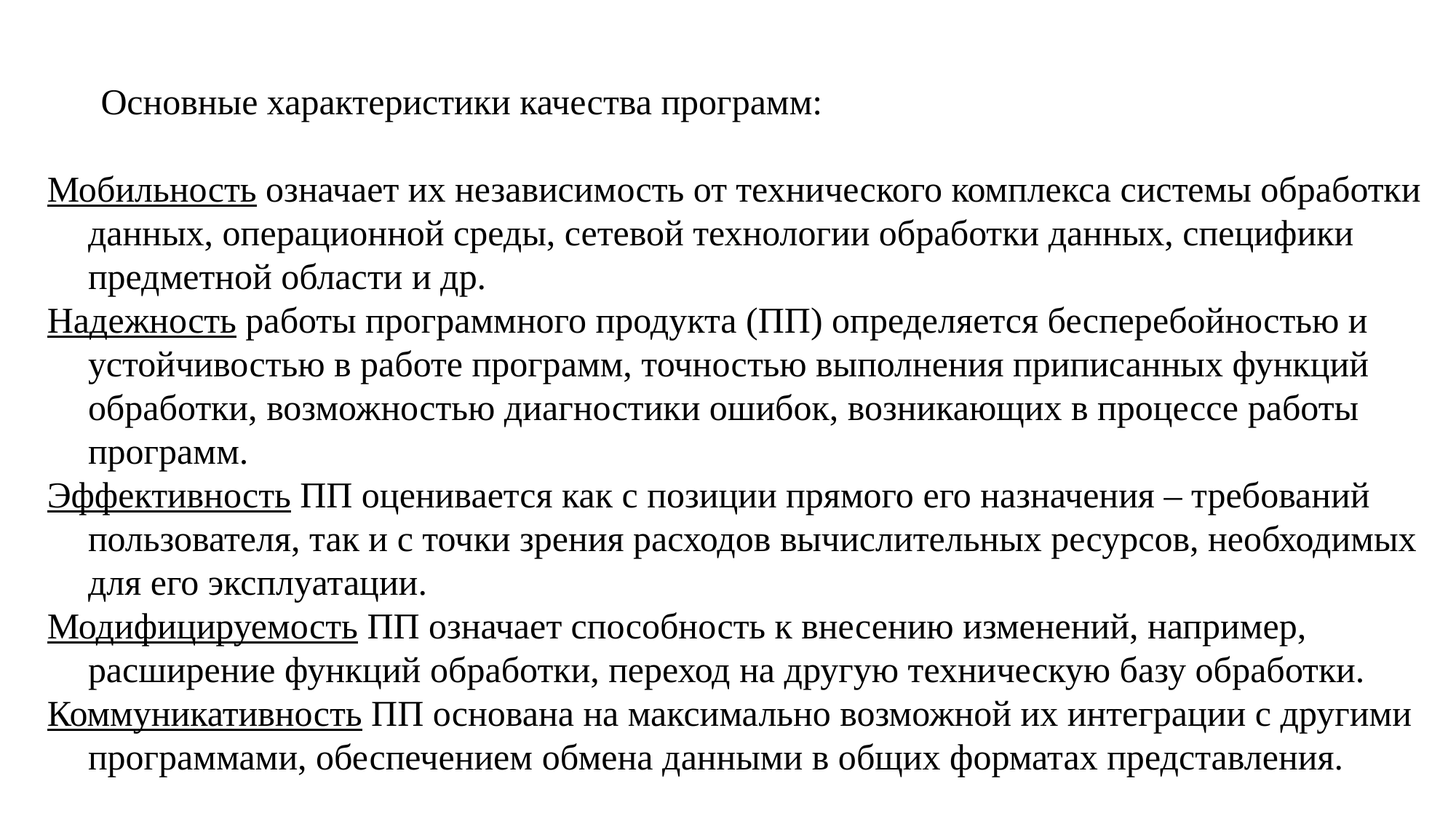

Основные характеристики качества программ:

Мобильность означает их независимость от технического комплекса системы обработки данных, операционной среды, сетевой технологии обработки данных, специфики предметной области и др.
Надежность работы программного продукта (ПП) определяется бесперебойностью и устойчивостью в работе программ, точностью выполнения приписанных функций обработки, возможностью диагностики ошибок, возникающих в процессе работы программ.
Эффективность ПП оценивается как с позиции прямого его назначения – требований пользователя, так и с точки зрения расходов вычислительных ресурсов, необходимых для его эксплуатации.
Модифицируемость ПП означает способность к внесению изменений, например, расширение функций обработки, переход на другую техническую базу обработки.
Коммуникативность ПП основана на максимально возможной их интеграции с другими программами, обеспечением обмена данными в общих форматах представления.